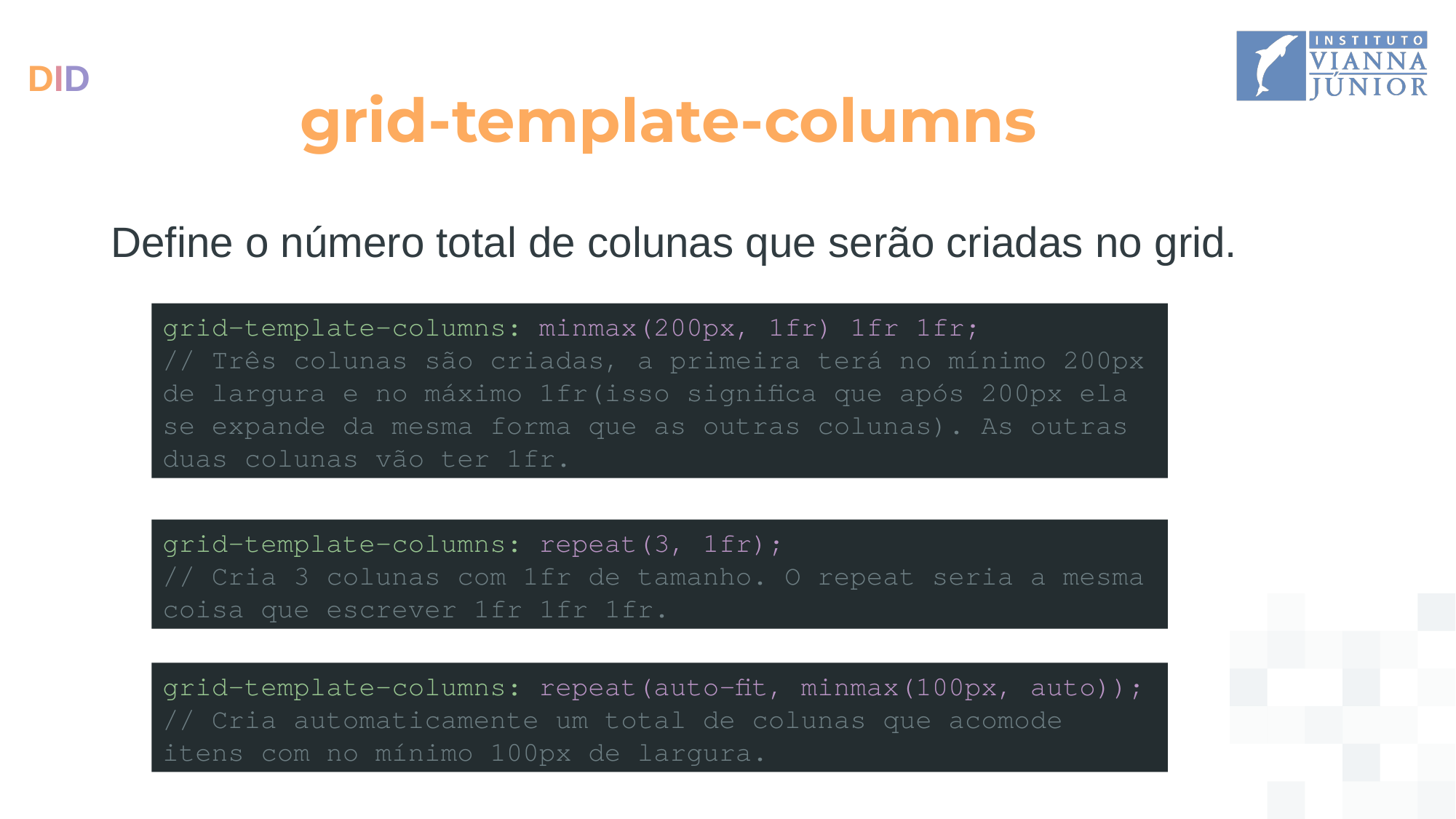

# grid-template-columns
Define o número total de colunas que serão criadas no grid.

grid-template-columns: minmax(200px, 1fr) 1fr 1fr;
// Três colunas são criadas, a primeira terá no mínimo 200px de largura e no máximo 1fr(isso significa que após 200px ela se expande da mesma forma que as outras colunas). As outras duas colunas vão ter 1fr.
grid-template-columns: repeat(3, 1fr);
// Cria 3 colunas com 1fr de tamanho. O repeat seria a mesma coisa que escrever 1fr 1fr 1fr.
grid-template-columns: repeat(auto-fit, minmax(100px, auto));
// Cria automaticamente um total de colunas que acomode itens com no mínimo 100px de largura.